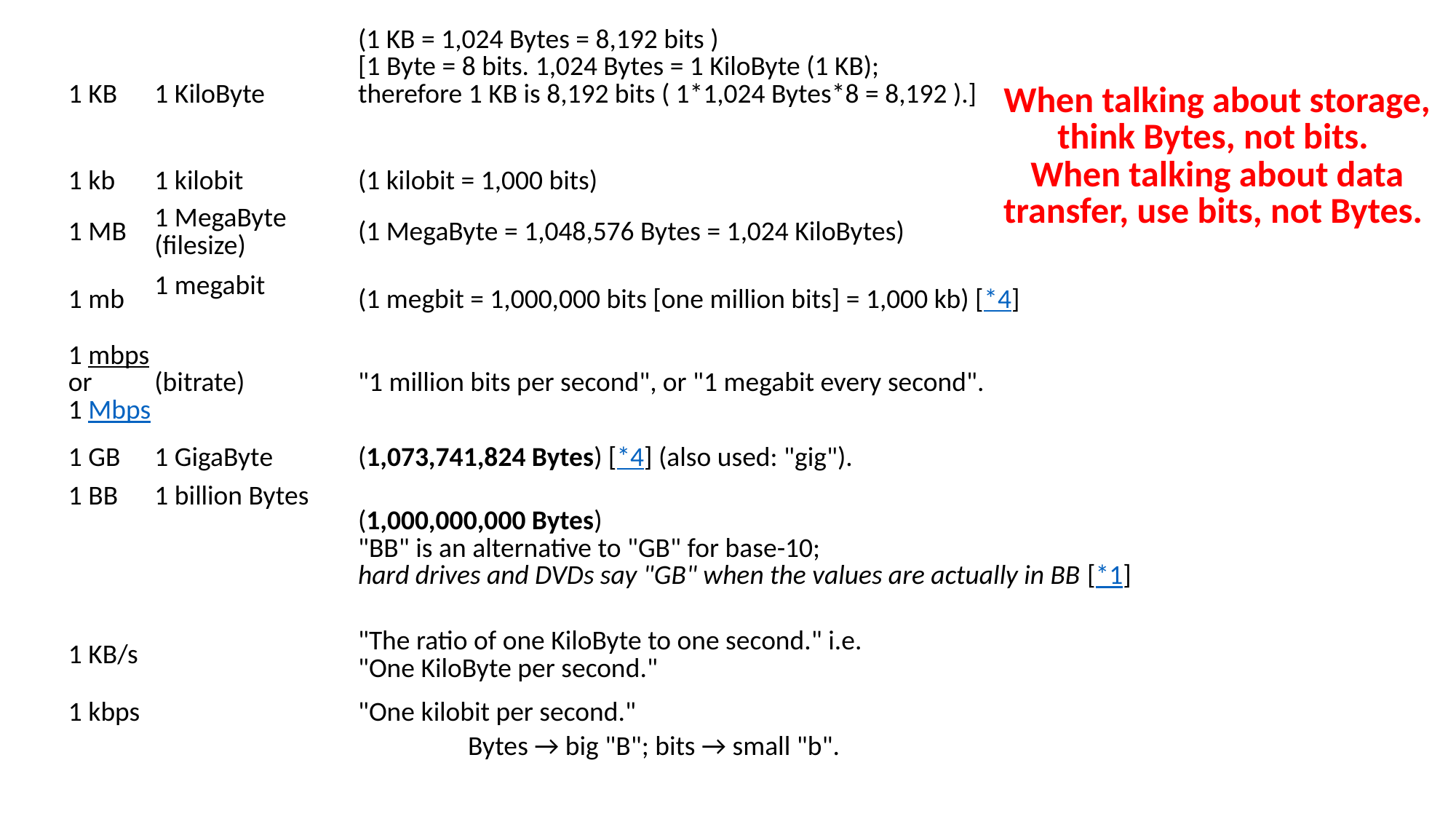

| 1 KB | 1 KiloByte | (1 KB = 1,024 Bytes = 8,192 bits ) [1 Byte = 8 bits. 1,024 Bytes = 1 KiloByte (1 KB); therefore 1 KB is 8,192 bits ( 1\*1,024 Bytes\*8 = 8,192 ).] |
| --- | --- | --- |
| 1 kb | 1 kilobit | (1 kilobit = 1,000 bits) |
| 1 MB | 1 MegaByte (filesize) | (1 MegaByte = 1,048,576 Bytes = 1,024 KiloBytes) |
| 1 mb | 1 megabit | (1 megbit = 1,000,000 bits [one million bits] = 1,000 kb) [\*4] |
| 1 mbps or 1 Mbps | (bitrate) | "1 million bits per second", or "1 megabit every second". |
| 1 GB | 1 GigaByte | (1,073,741,824 Bytes) [\*4] (also used: "gig"). |
| 1 BB | 1 billion Bytes | (1,000,000,000 Bytes) "BB" is an alternative to "GB" for base-10; hard drives and DVDs say "GB" when the values are actually in BB [\*1] |
| 1 KB/s |  | "The ratio of one KiloByte to one second." i.e. "One KiloByte per second." |
| 1 kbps |  | "One kilobit per second." |
| Bytes → big "B"; bits → small "b". |  |  |
| When talking about storage, think Bytes, not bits. |
| --- |
| When talking about data transfer, use bits, not Bytes. |